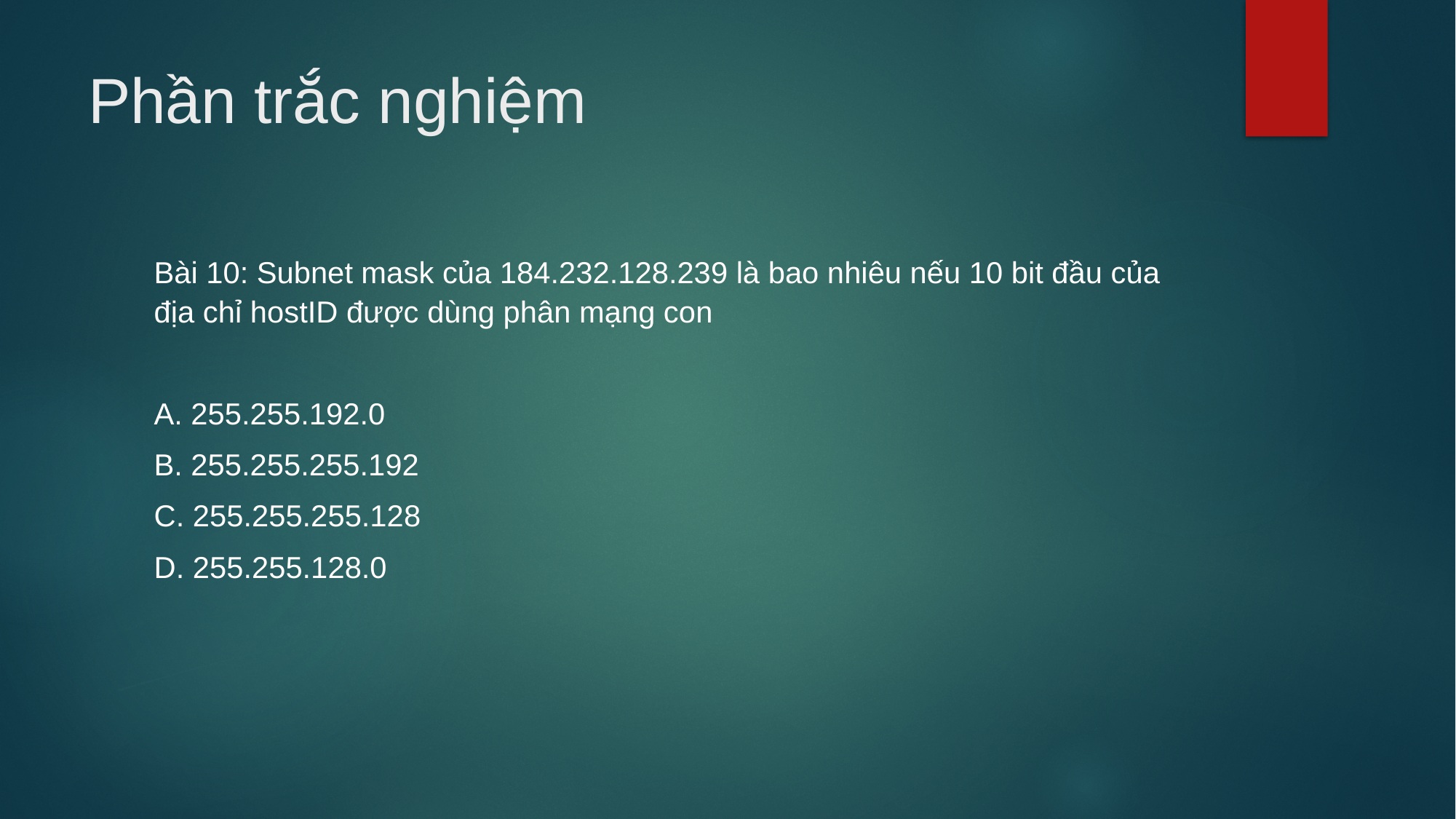

# Phần trắc nghiệm
Bài 10: Subnet mask của 184.232.128.239 là bao nhiêu nếu 10 bit đầu của địa chỉ hostID được dùng phân mạng con

A. 255.255.192.0
B. 255.255.255.192
C. 255.255.255.128
D. 255.255.128.0